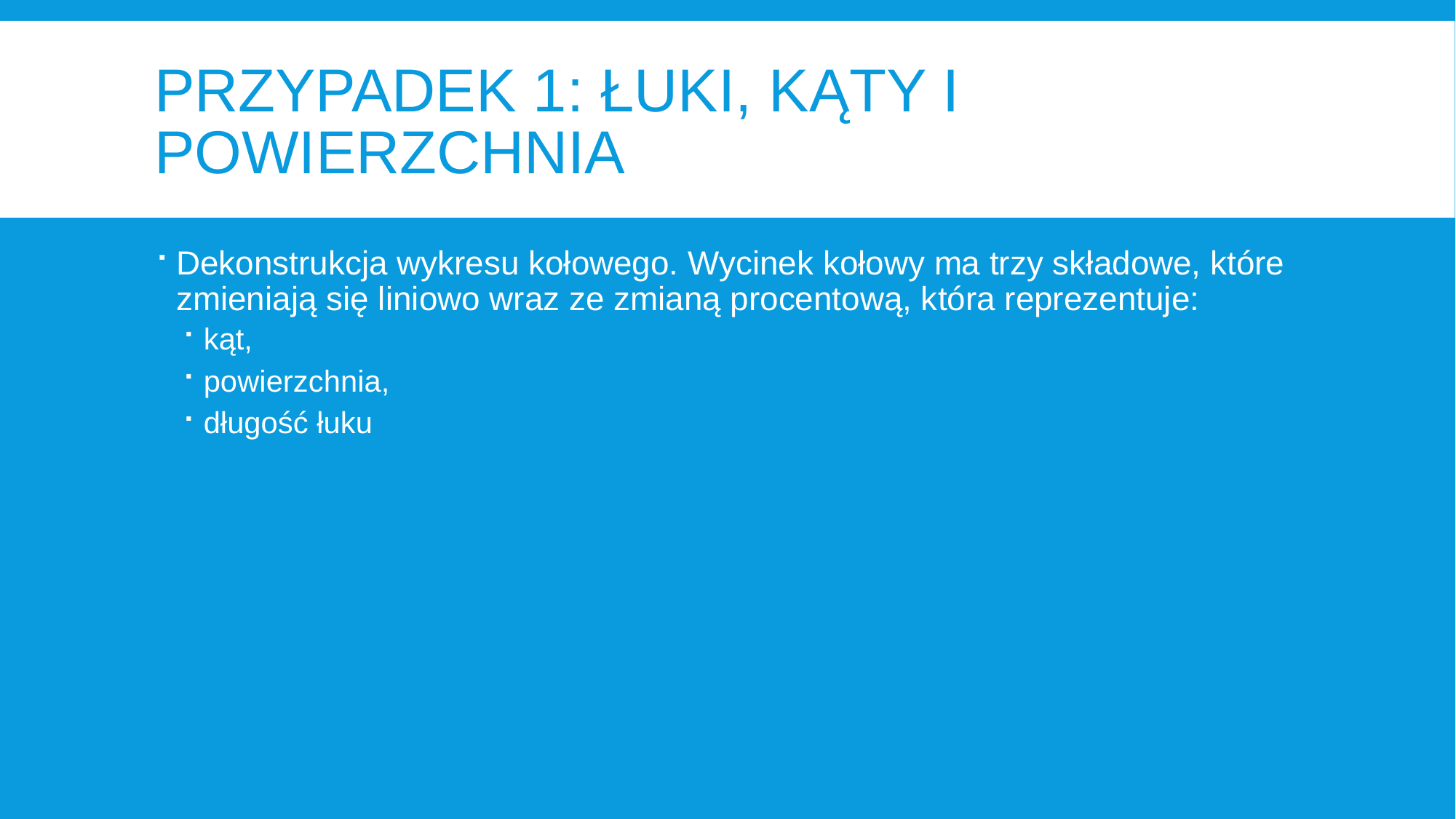

# Przypadek 1: łuki, kąty i powierzchnia
Dekonstrukcja wykresu kołowego. Wycinek kołowy ma trzy składowe, które zmieniają się liniowo wraz ze zmianą procentową, która reprezentuje:
kąt,
powierzchnia,
długość łuku